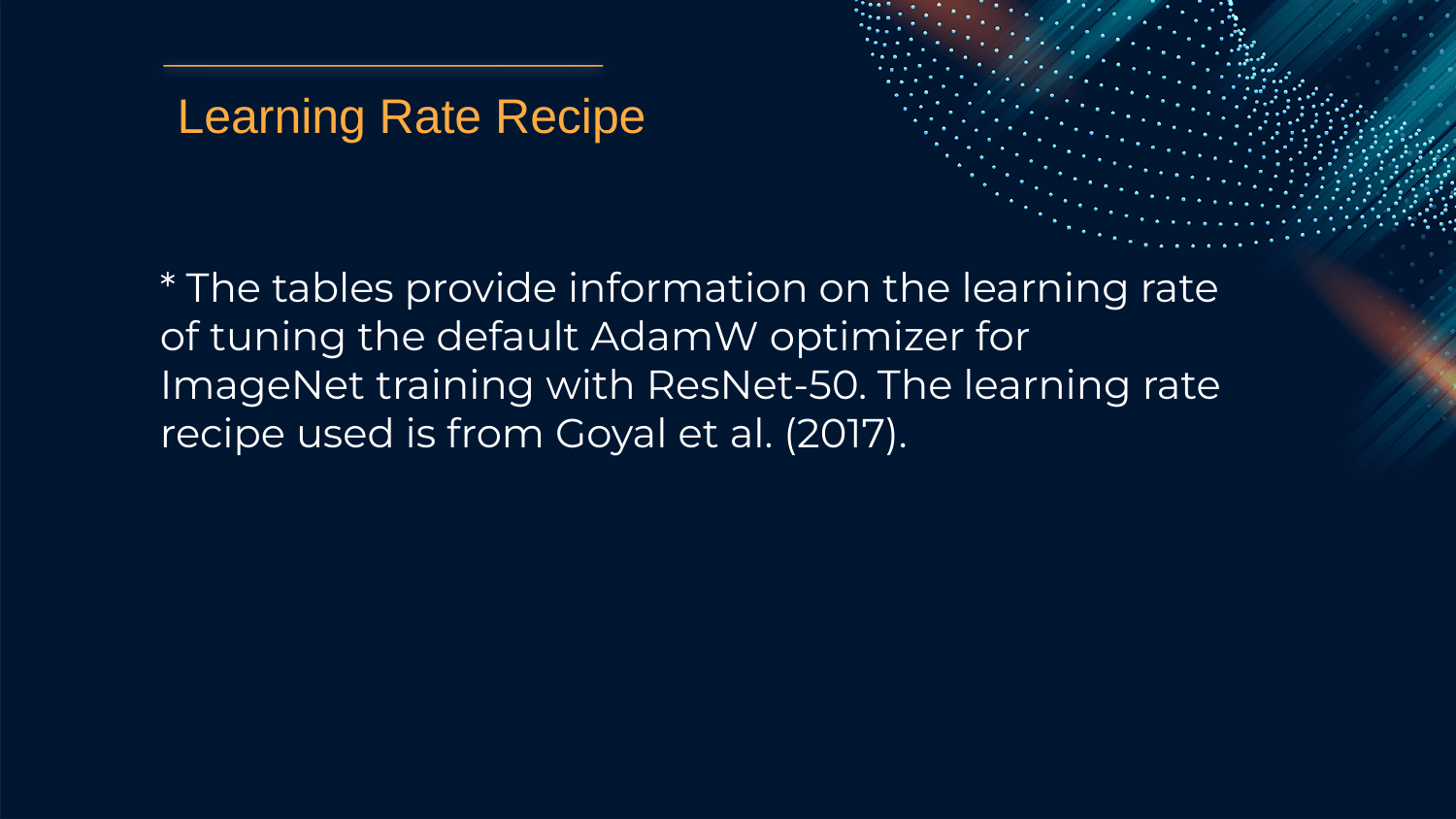

Learning Rate Recipe

* The tables provide information on the learning rate of tuning the default AdamW optimizer for ImageNet training with ResNet-50. The learning rate recipe used is from Goyal et al. (2017).